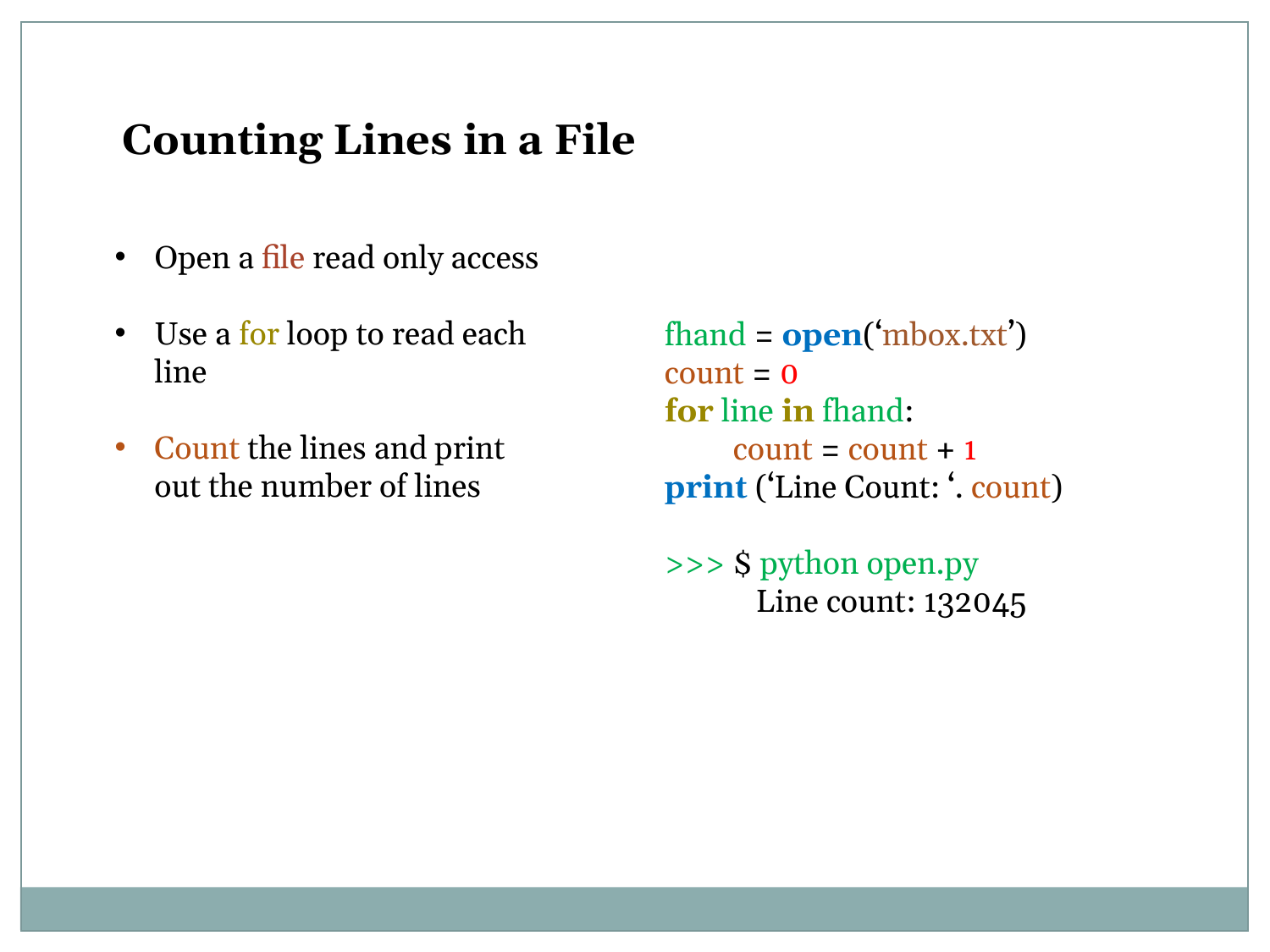

Counting Lines in a File
Open a file read only access

Use a for loop to read each line

Count the lines and print out the number of lines
fhand = open(‘mbox.txt’)
count = 0
for line in fhand:
         count = count + 1
print (‘Line Count: ‘. count)

>>> $ python open.py
            Line count: 132045